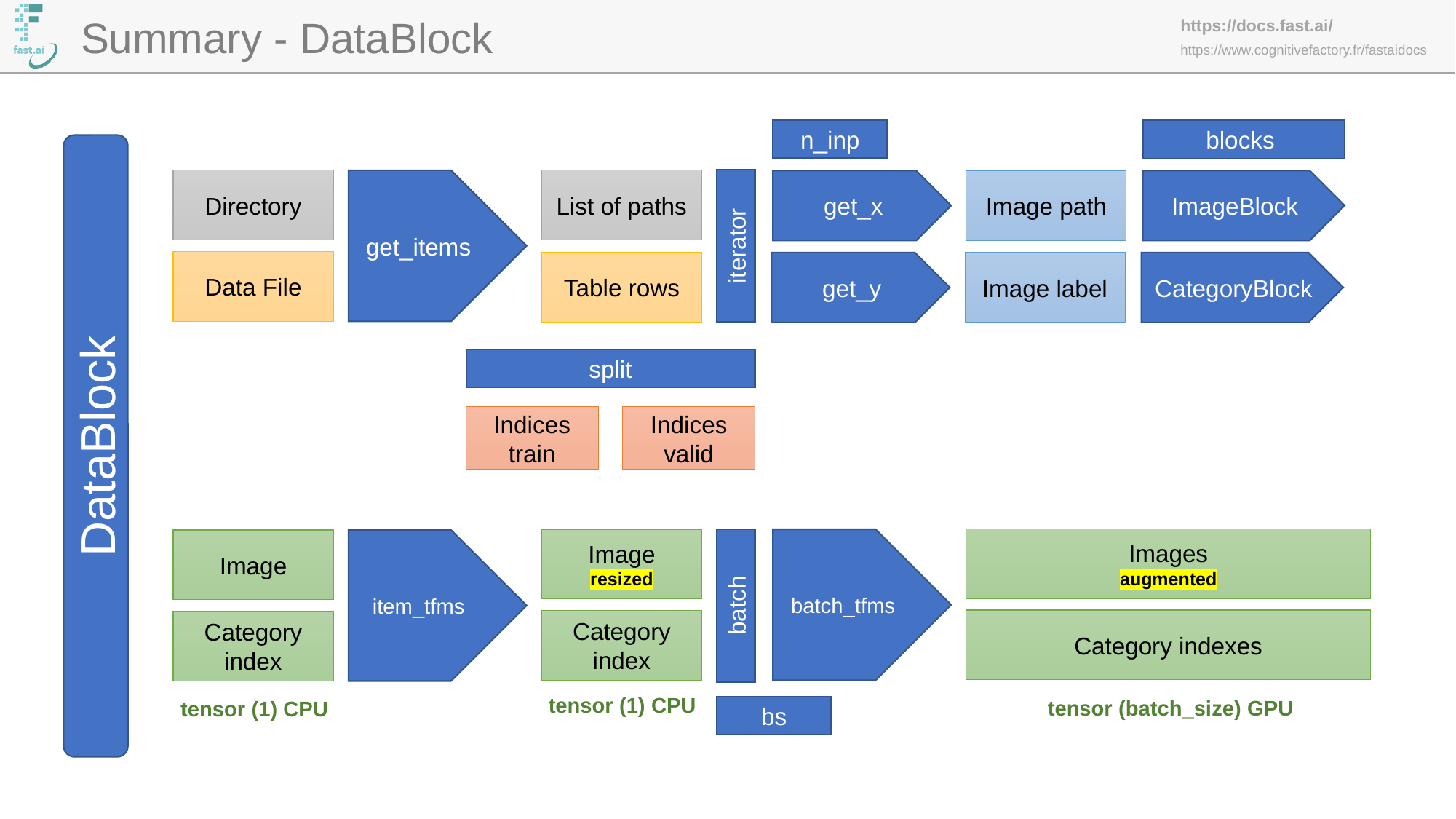

Summary - DataBlock
n_inp
blocks
Directory
get_items
List of paths
Image path
ImageBlock
get_x
iterator
Data File
Table rows
CategoryBlock
get_y
Image label
split
Indices train
Indices valid
DataBlock
Images
augmented
batch_tfms
Image
resized
Image
item_tfms
batch
Category indexes
Category index
Category index
tensor (1) CPU
tensor (batch_size) GPU
tensor (1) CPU
bs